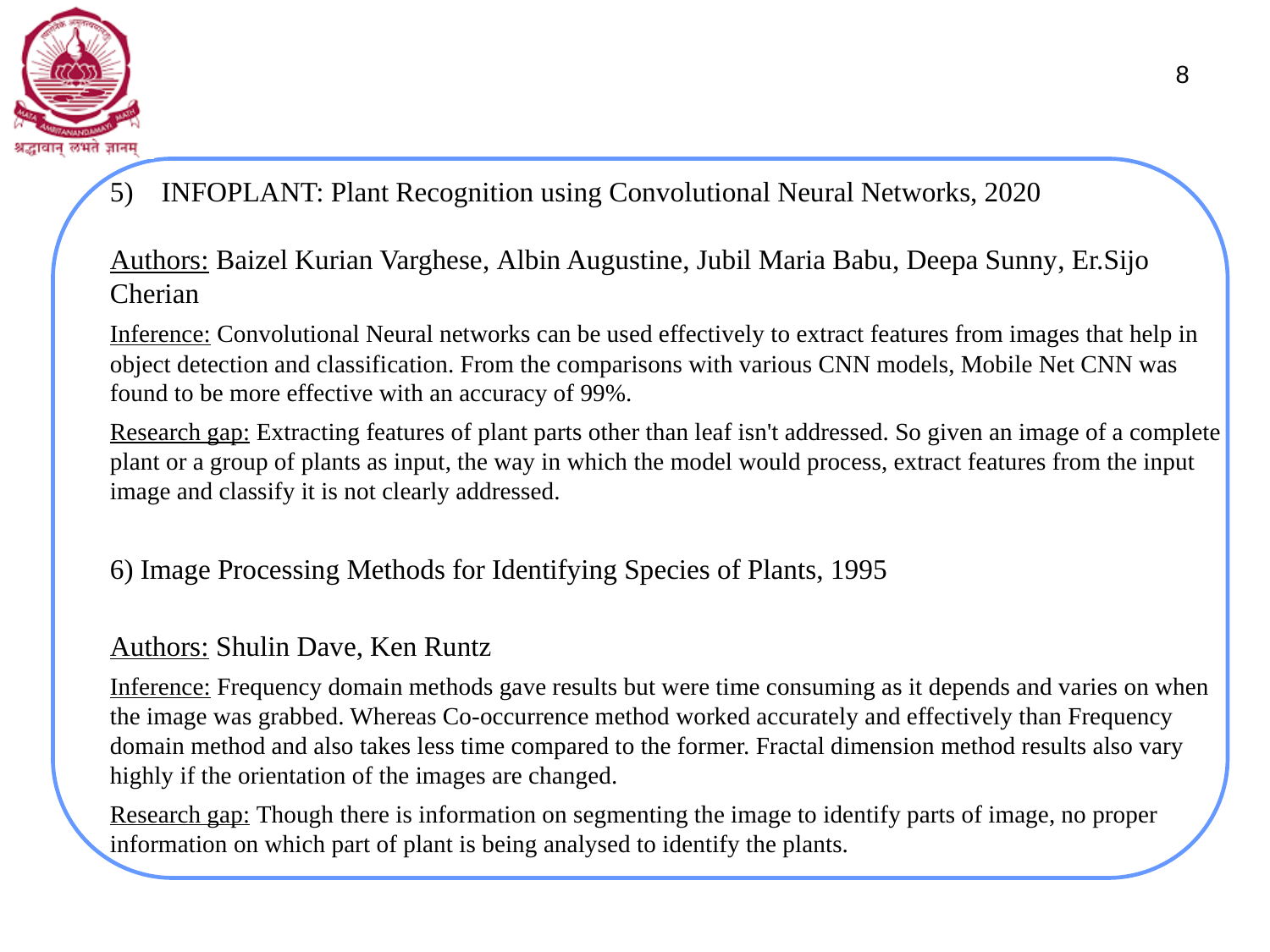

8
5)    INFOPLANT: Plant Recognition using Convolutional Neural Networks, 2020

Authors: Baizel Kurian Varghese, Albin Augustine, Jubil Maria Babu, Deepa Sunny, Er.Sijo Cherian
Inference: Convolutional Neural networks can be used effectively to extract features from images that help in object detection and classification. From the comparisons with various CNN models, Mobile Net CNN was found to be more effective with an accuracy of 99%.
Research gap: Extracting features of plant parts other than leaf isn't addressed. So given an image of a complete plant or a group of plants as input, the way in which the model would process, extract features from the input image and classify it is not clearly addressed.

6) Image Processing Methods for Identifying Species of Plants, 1995

Authors: Shulin Dave, Ken Runtz
Inference: Frequency domain methods gave results but were time consuming as it depends and varies on when the image was grabbed. Whereas Co-occurrence method worked accurately and effectively than Frequency domain method and also takes less time compared to the former. Fractal dimension method results also vary highly if the orientation of the images are changed.
Research gap: Though there is information on segmenting the image to identify parts of image, no proper information on which part of plant is being analysed to identify the plants.